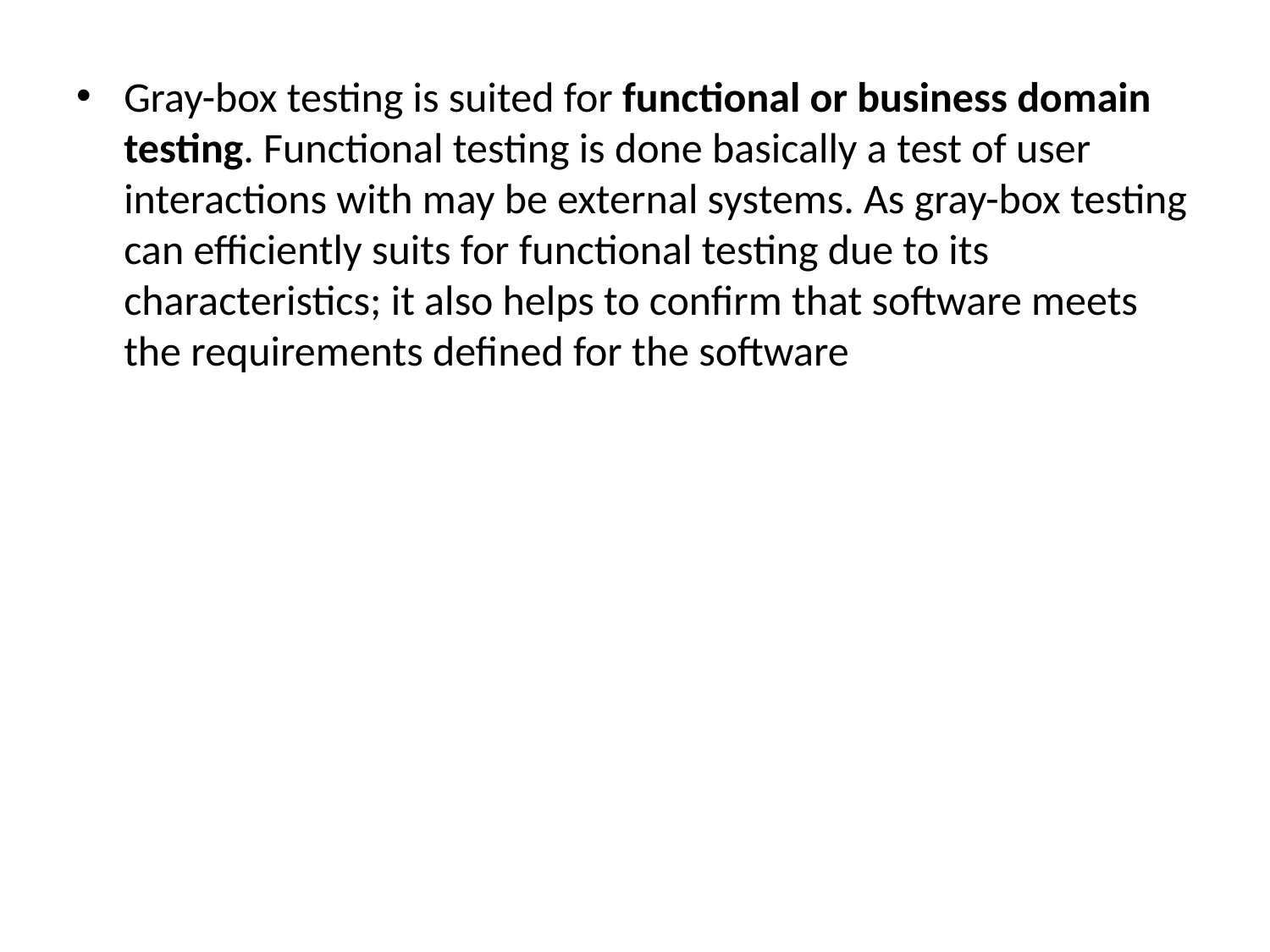

Gray-box testing is suited for functional or business domain testing. Functional testing is done basically a test of user interactions with may be external systems. As gray-box testing can efficiently suits for functional testing due to its characteristics; it also helps to confirm that software meets the requirements defined for the software